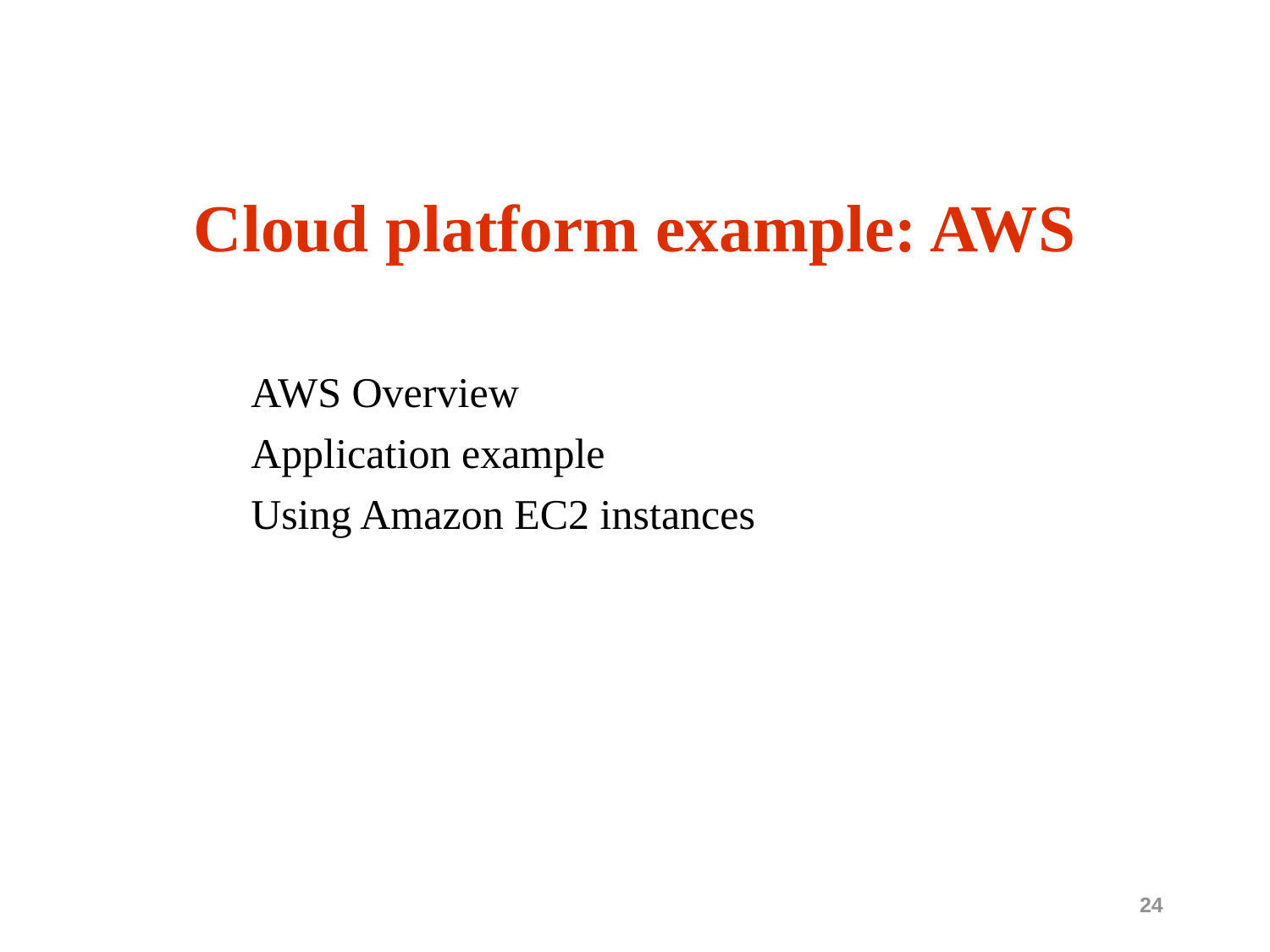

# Cloud platform example: AWS
AWS Overview
Application example
Using Amazon EC2 instances